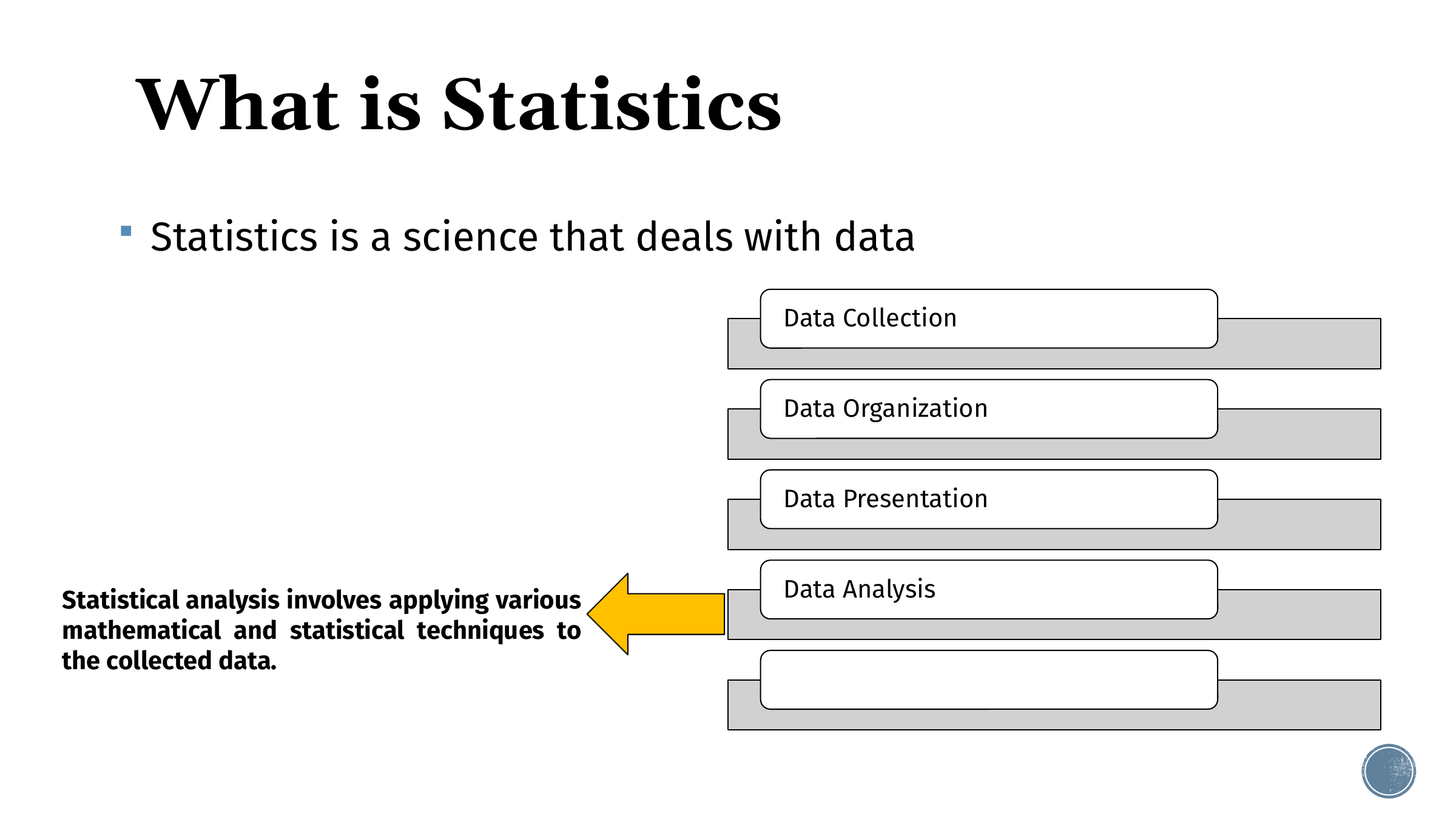

# What is Statistics
 Statistics is a science that deals with data
Data Collection
Data Organization
Data Presentation
Data Analysis

Statistical analysis involves applying various mathematical and statistical techniques to the collected data.